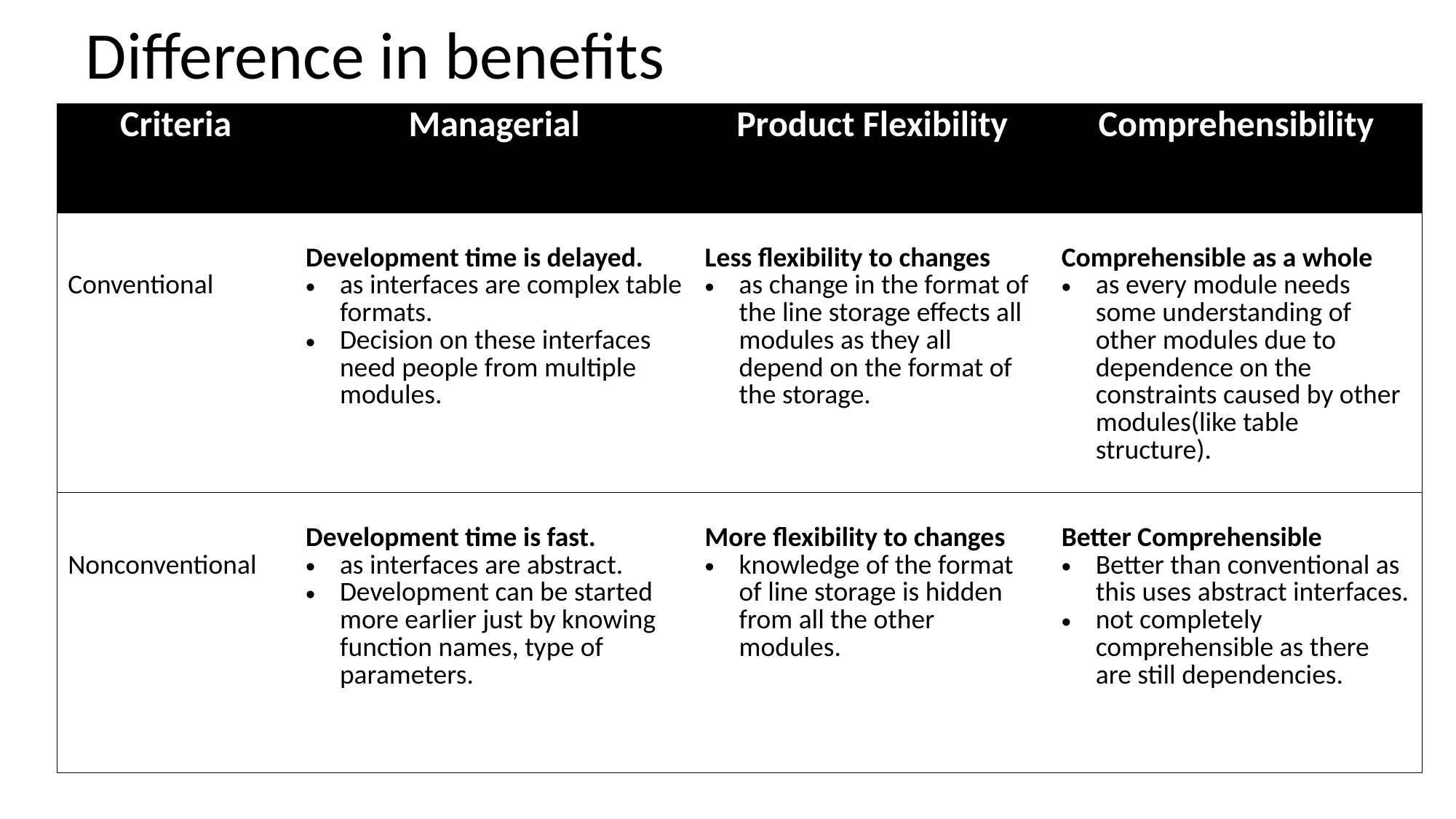

# Difference in benefits
| Criteria | Managerial | Product Flexibility | Comprehensibility |
| --- | --- | --- | --- |
| Conventional | Development time is delayed. as interfaces are complex table formats. Decision on these interfaces need people from multiple modules. | Less flexibility to changes as change in the format of the line storage effects all modules as they all depend on the format of the storage. | Comprehensible as a whole as every module needs some understanding of other modules due to dependence on the constraints caused by other modules(like table structure). |
| Nonconventional | Development time is fast. as interfaces are abstract. Development can be started more earlier just by knowing function names, type of parameters. | More flexibility to changes knowledge of the format of line storage is hidden from all the other modules. | Better Comprehensible Better than conventional as this uses abstract interfaces. not completely comprehensible as there are still dependencies. |